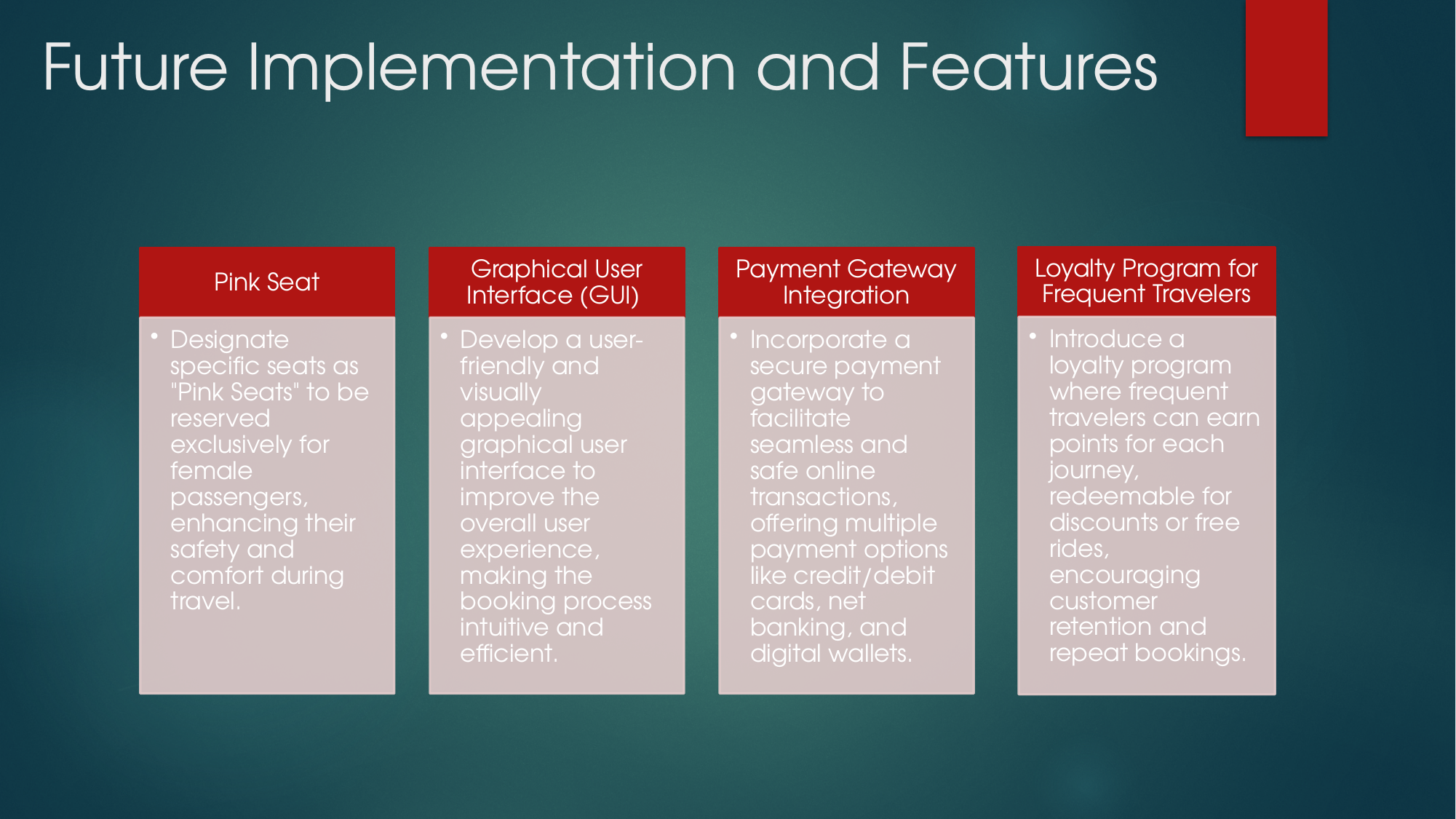

# Future Implementation and Features
Pink Seat
Designate specific seats as "Pink Seats" to be reserved exclusively for female passengers, enhancing their safety and comfort during travel.
Graphical User Interface (GUI)
Develop a user-friendly and visually appealing graphical user interface to improve the overall user experience, making the booking process intuitive and efficient.
Payment Gateway Integration
Incorporate a secure payment gateway to facilitate seamless and safe online transactions, offering multiple payment options like credit/debit cards, net banking, and digital wallets.
Loyalty Program for Frequent Travelers
Introduce a loyalty program where frequent travelers can earn points for each journey, redeemable for discounts or free rides, encouraging customer retention and repeat bookings.